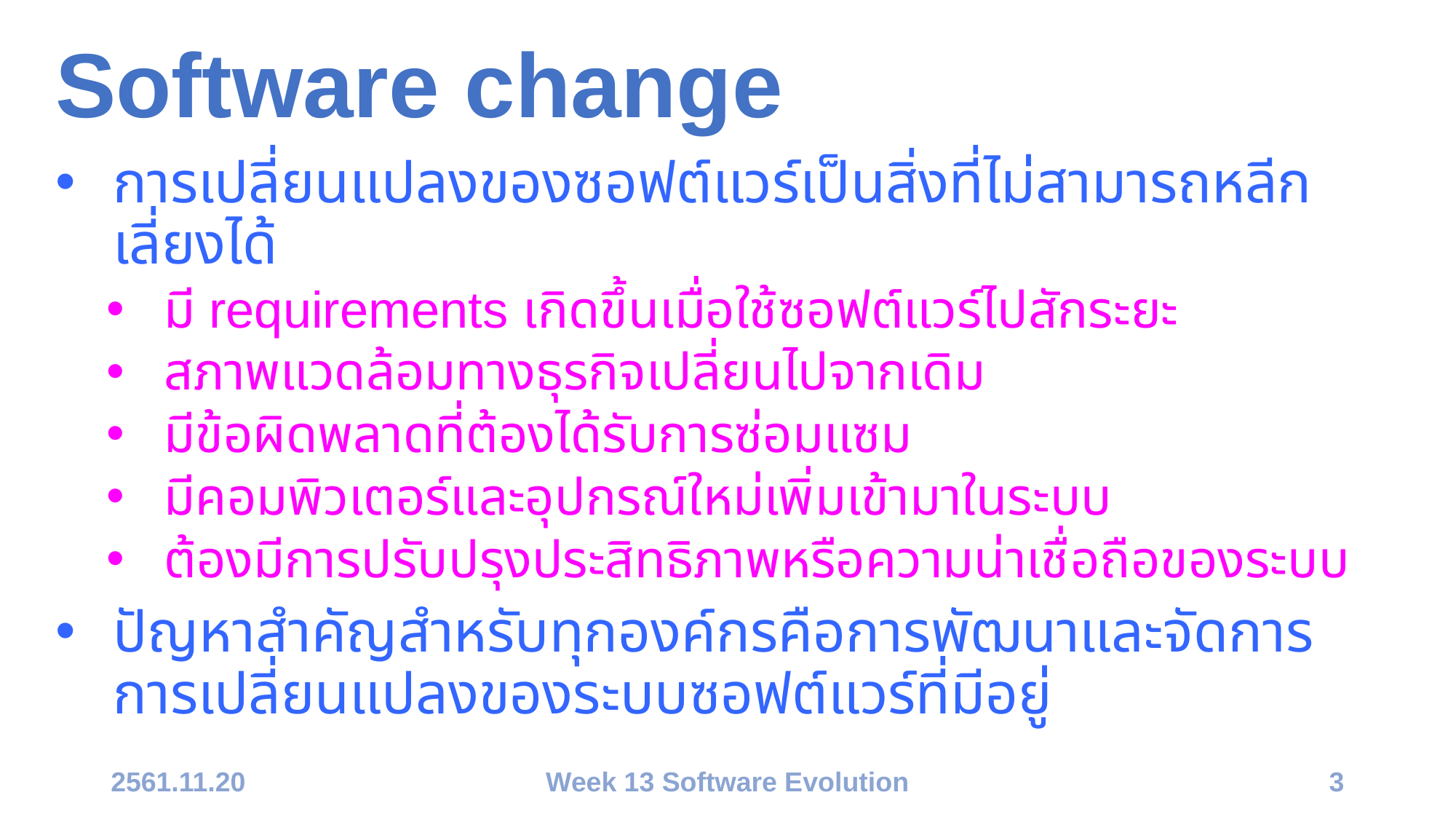

# Software change
การเปลี่ยนแปลงของซอฟต์แวร์เป็นสิ่งที่ไม่สามารถหลีกเลี่ยงได้
มี requirements เกิดขึ้นเมื่อใช้ซอฟต์แวร์ไปสักระยะ
สภาพแวดล้อมทางธุรกิจเปลี่ยนไปจากเดิม
มีข้อผิดพลาดที่ต้องได้รับการซ่อมแซม
มีคอมพิวเตอร์และอุปกรณ์ใหม่เพิ่มเข้ามาในระบบ
ต้องมีการปรับปรุงประสิทธิภาพหรือความน่าเชื่อถือของระบบ
ปัญหาสำคัญสำหรับทุกองค์กรคือการพัฒนาและจัดการการเปลี่ยนแปลงของระบบซอฟต์แวร์ที่มีอยู่
2561.11.20
Week 13 Software Evolution
3